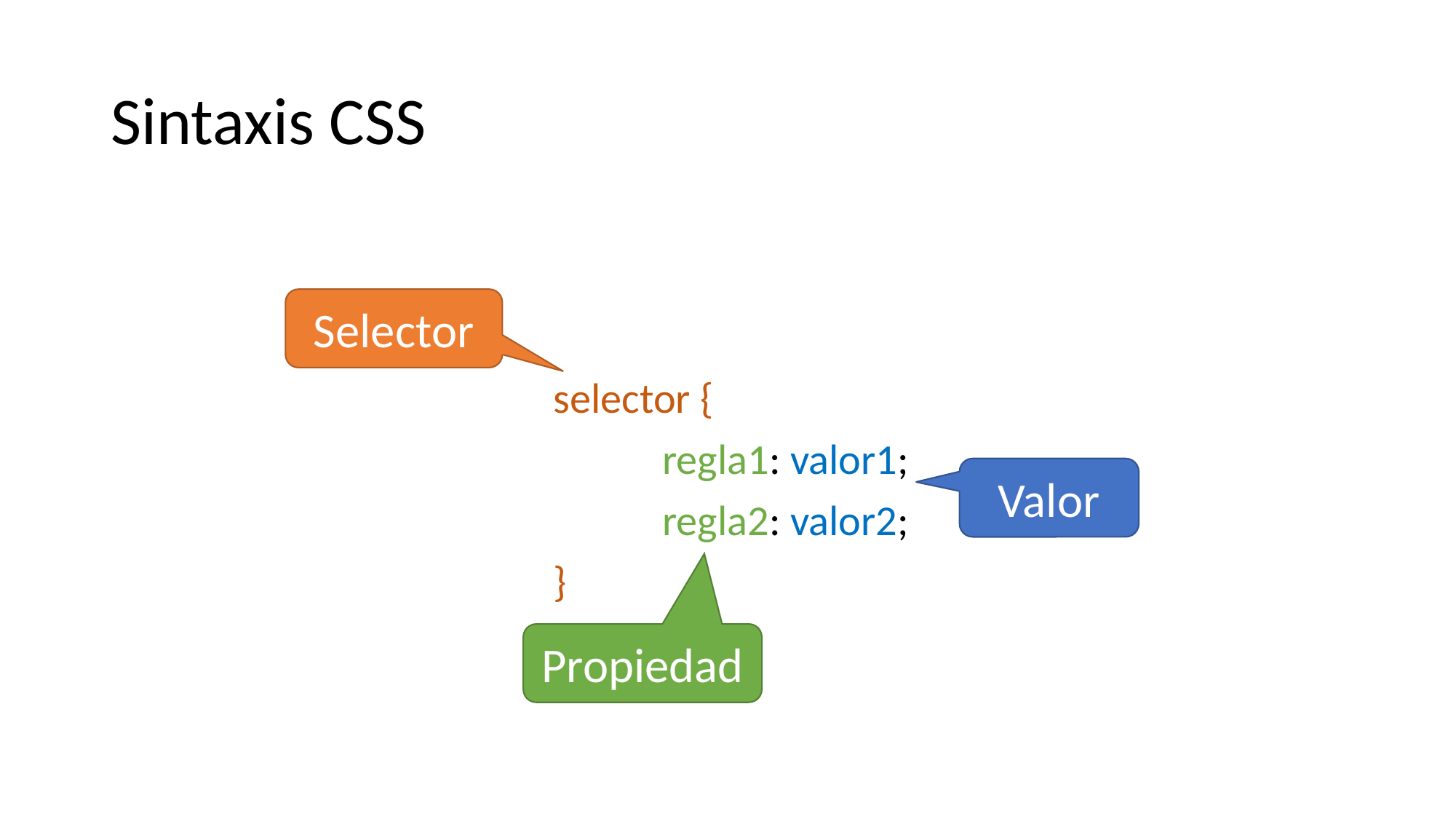

# Sintaxis CSS
Selector
selector {
	regla1: valor1;
	regla2: valor2;
}
Valor
Propiedad